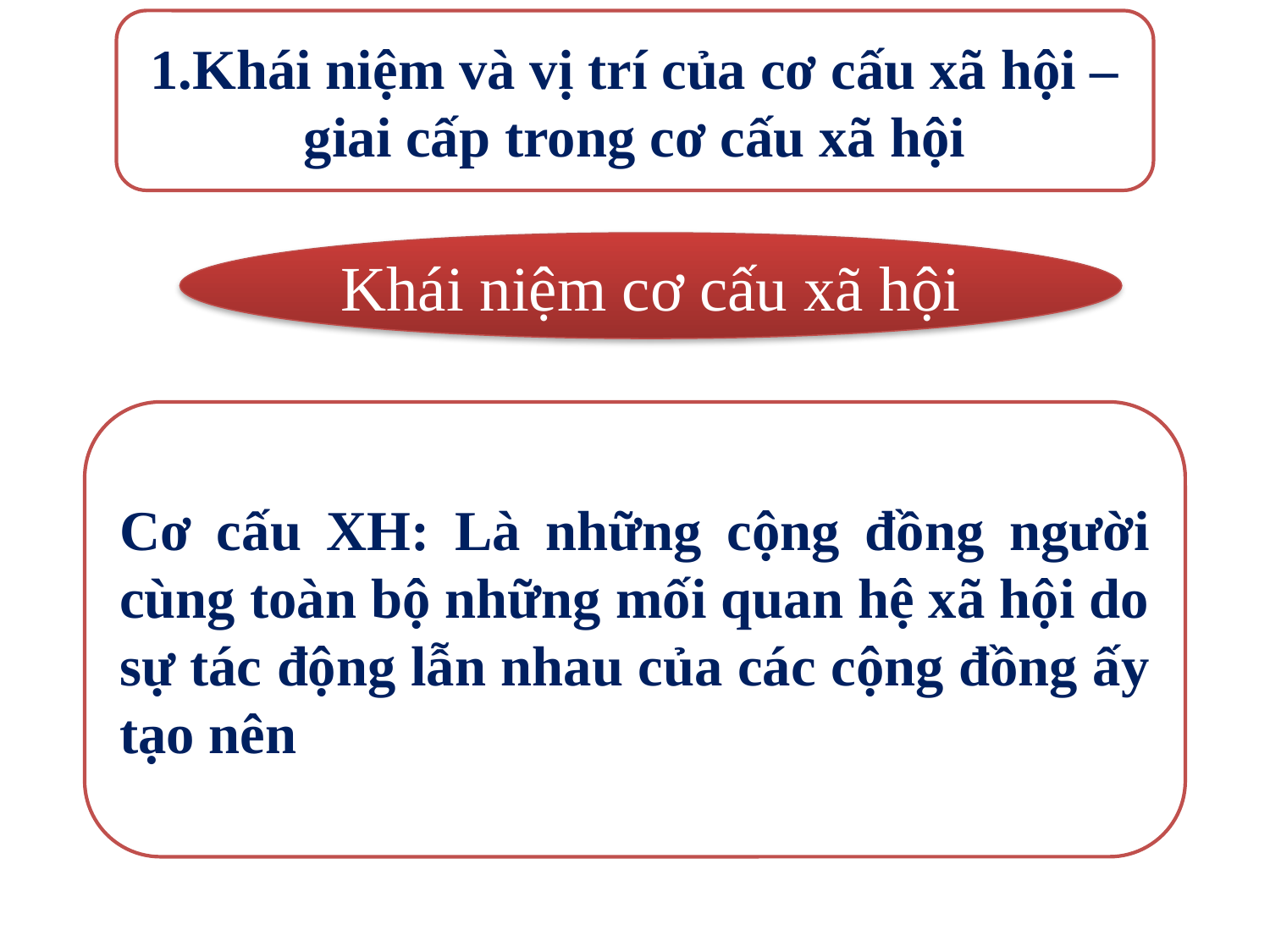

1.Khái niệm và vị trí của cơ cấu xã hội – giai cấp trong cơ cấu xã hội
Khái niệm cơ cấu xã hội
Cơ cấu XH: Là những cộng đồng người cùng toàn bộ những mối quan hệ xã hội do sự tác động lẫn nhau của các cộng đồng ấy tạo nên